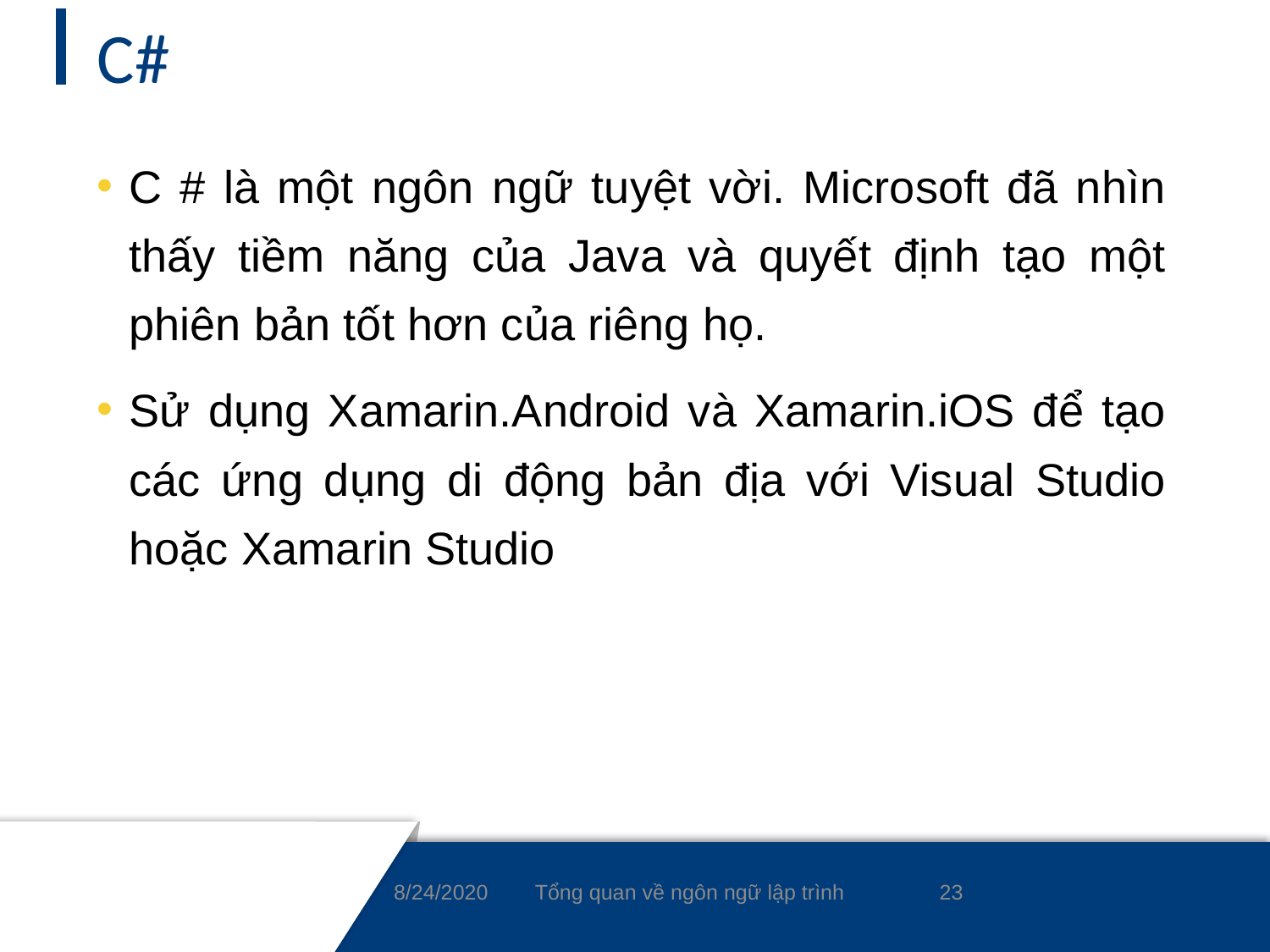

# C#
C # là một ngôn ngữ tuyệt vời. Microsoft đã nhìn thấy tiềm năng của Java và quyết định tạo một phiên bản tốt hơn của riêng họ.
Sử dụng Xamarin.Android và Xamarin.iOS để tạo các ứng dụng di động bản địa với Visual Studio hoặc Xamarin Studio
23
8/24/2020
Tổng quan về ngôn ngữ lập trình